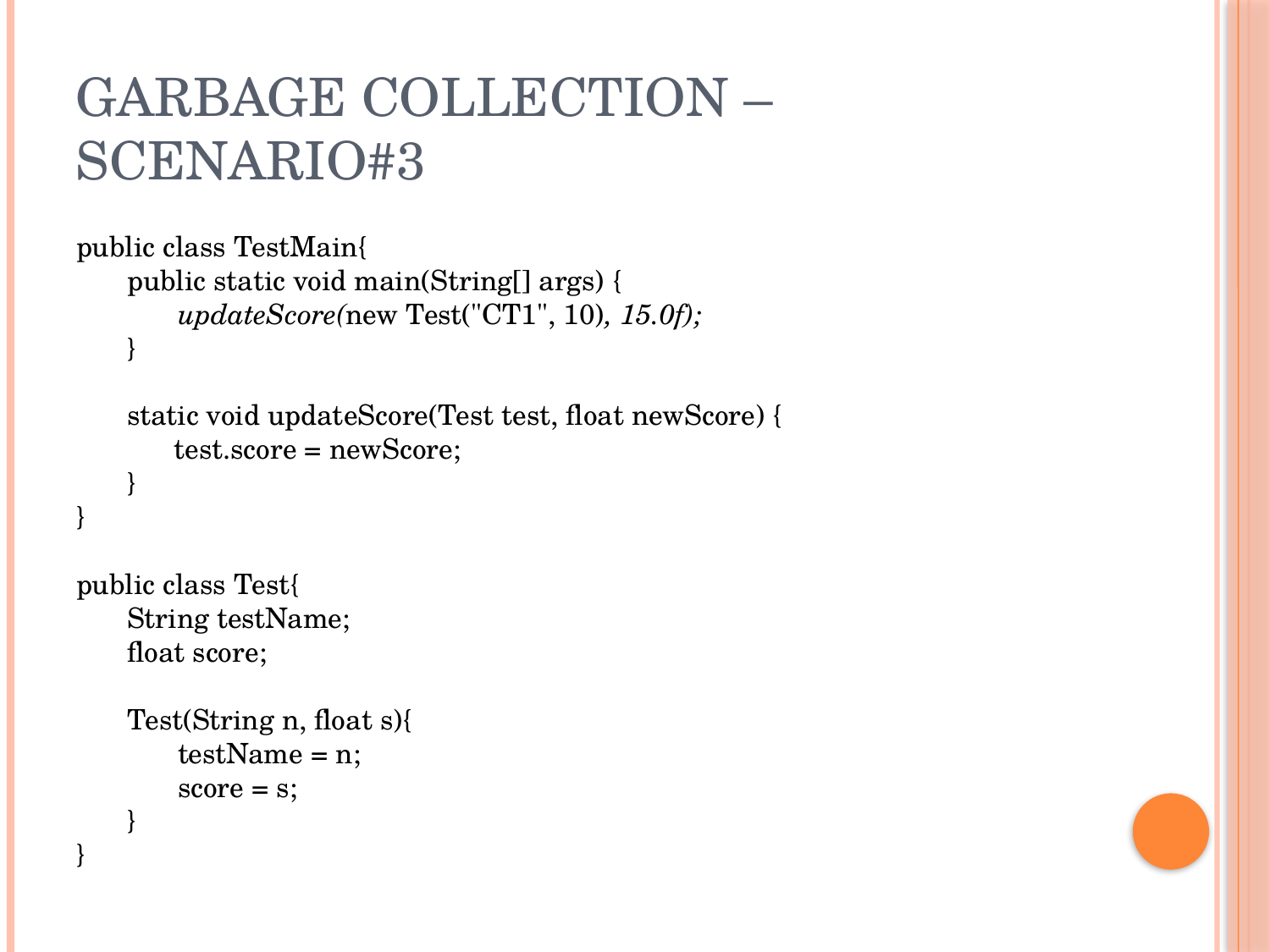

# Garbage Collection – scenario#3
public class TestMain{
public static void main(String[] args) {
updateScore(new Test("CT1", 10), 15.0f);
}

static void updateScore(Test test, float newScore) {
      test.score = newScore;
}
}

public class Test{
String testName;
float score;

Test(String n, float s){
testName = n;
score = s;
}
}